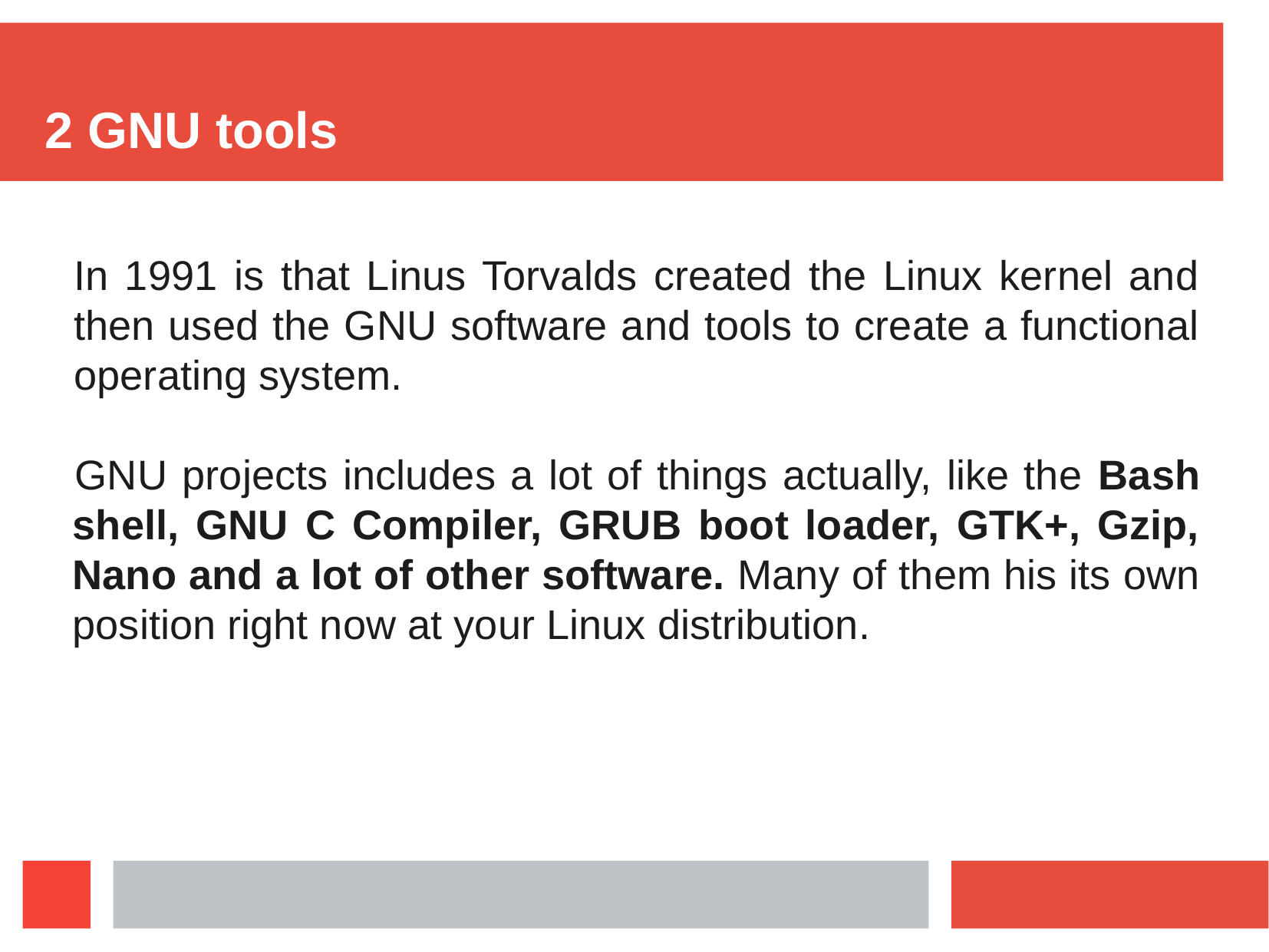

2 GNU tools
In 1991 is that Linus Torvalds created the Linux kernel and then used the GNU software and tools to create a functional operating system.

  GNU projects includes a lot of things actually, like the Bash shell, GNU C Compiler, GRUB boot loader, GTK+, Gzip, Nano and a lot of other software. Many of them his its own position right now at your Linux distribution.